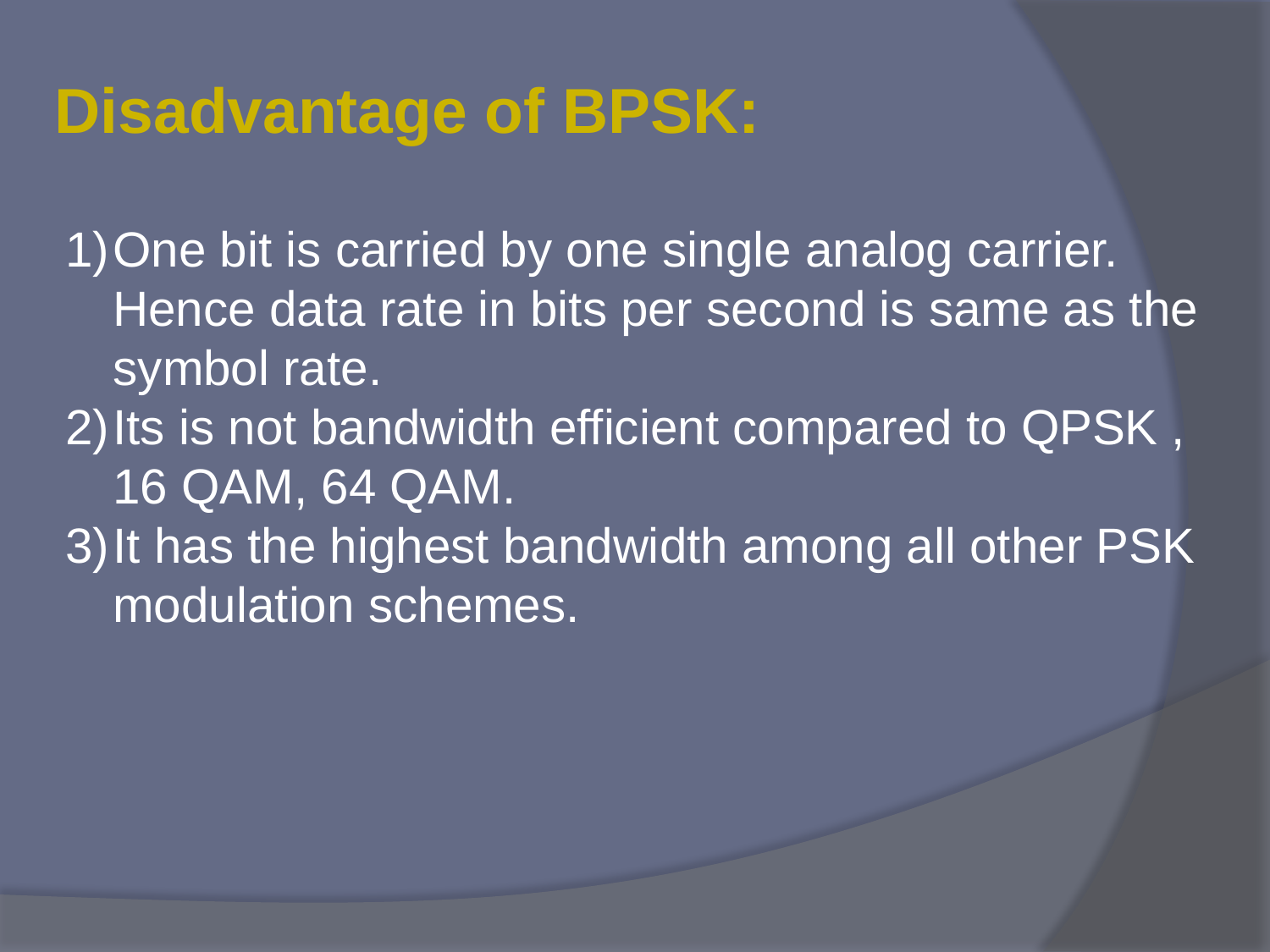

Disadvantage of BPSK:
One bit is carried by one single analog carrier. Hence data rate in bits per second is same as the symbol rate.
Its is not bandwidth efficient compared to QPSK , 16 QAM, 64 QAM.
It has the highest bandwidth among all other PSK modulation schemes.